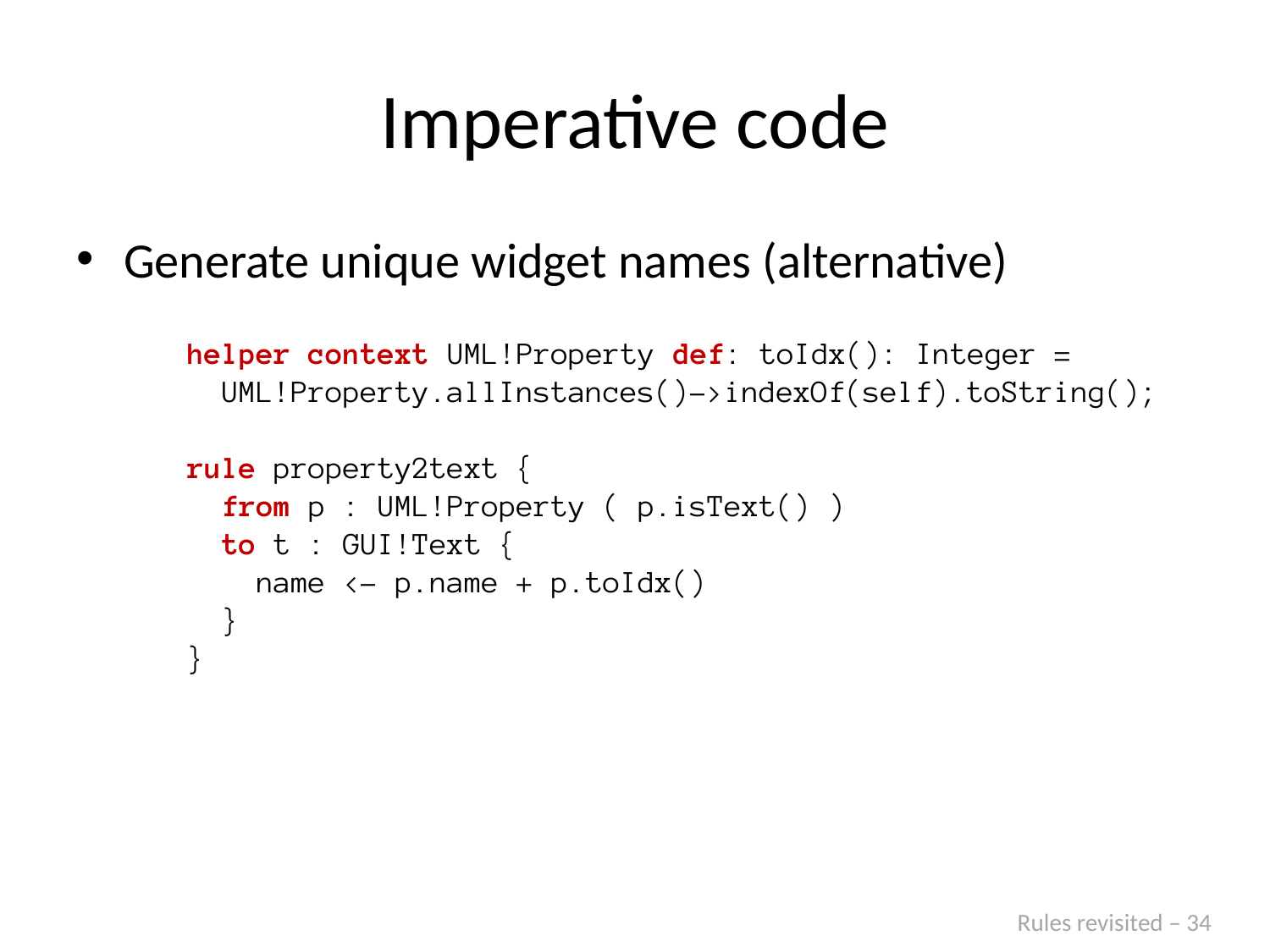

# Imperative code
Generate unique widget names (alternative)

helper context UML!Property def: toIdx(): Integer =
  UML!Property.allInstances()->indexOf(self).toString();

rule property2text {
  from p : UML!Property ( p.isText() )
  to t : GUI!Text {
    name <- p.name + p.toIdx()
  }
}

Rules revisited – 34